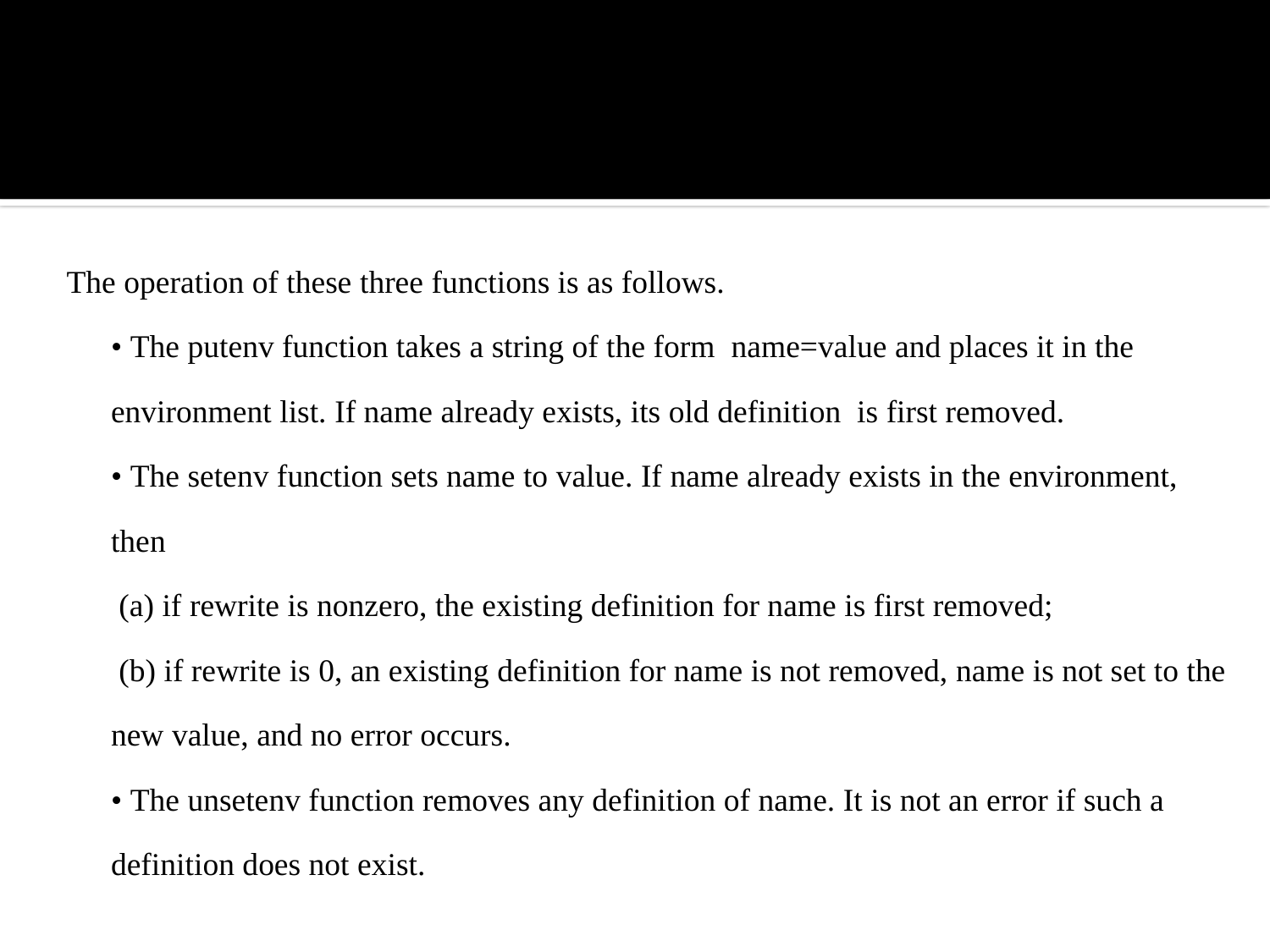

#
The operation of these three functions is as follows.
	• The putenv function takes a string of the form  name=value and places it in the environment list. If name already exists, its old definition  is first removed.
	• The setenv function sets name to value. If name already exists in the environment, then
	 (a) if rewrite is nonzero, the existing definition for name is first removed;
	 (b) if rewrite is 0, an existing definition for name is not removed, name is not set to the new value, and no error occurs.
	• The unsetenv function removes any definition of name. It is not an error if such a definition does not exist.